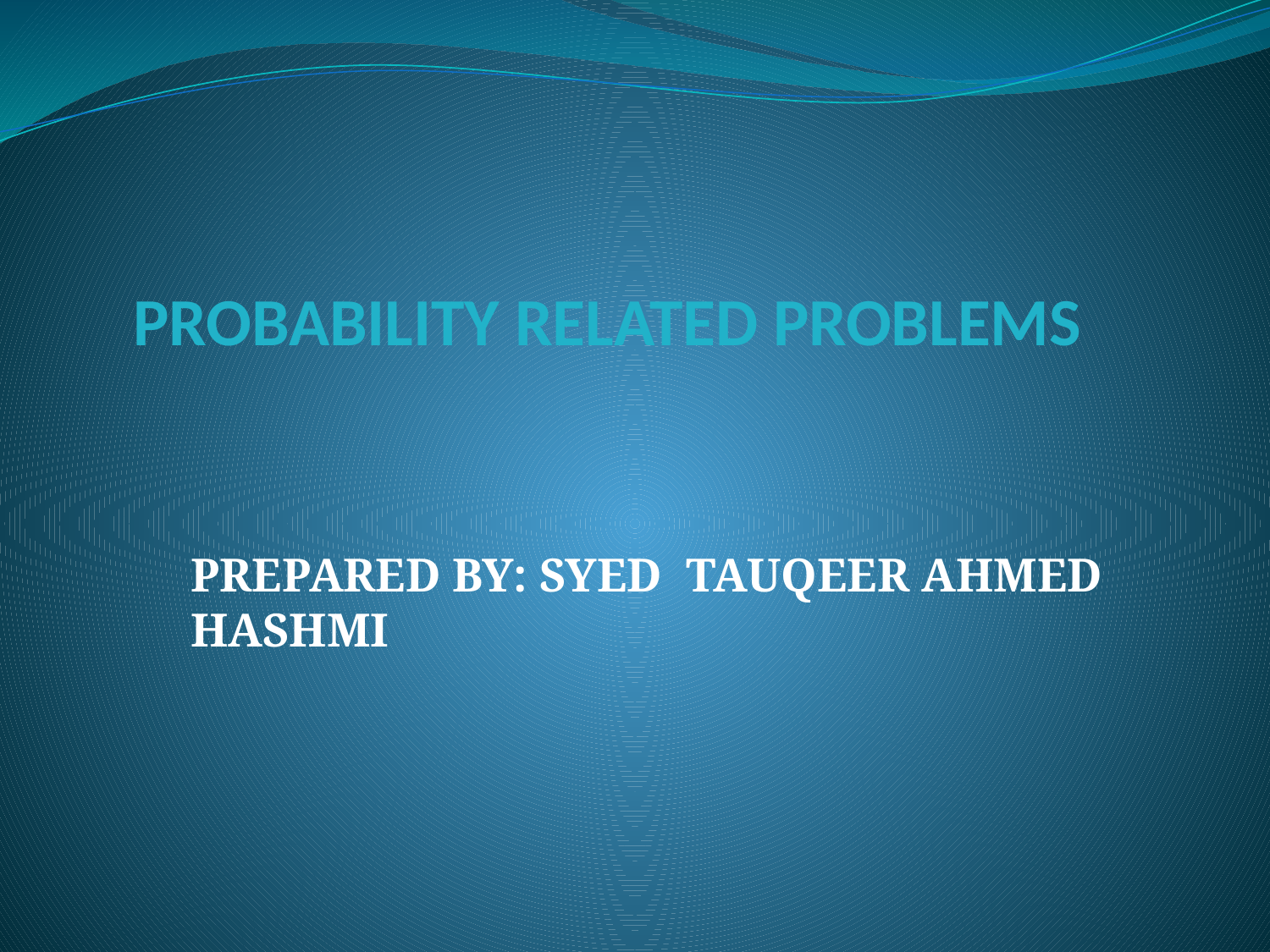

# Probability Related Problems
Prepared by: Syed  Tauqeer Ahmed Hashmi